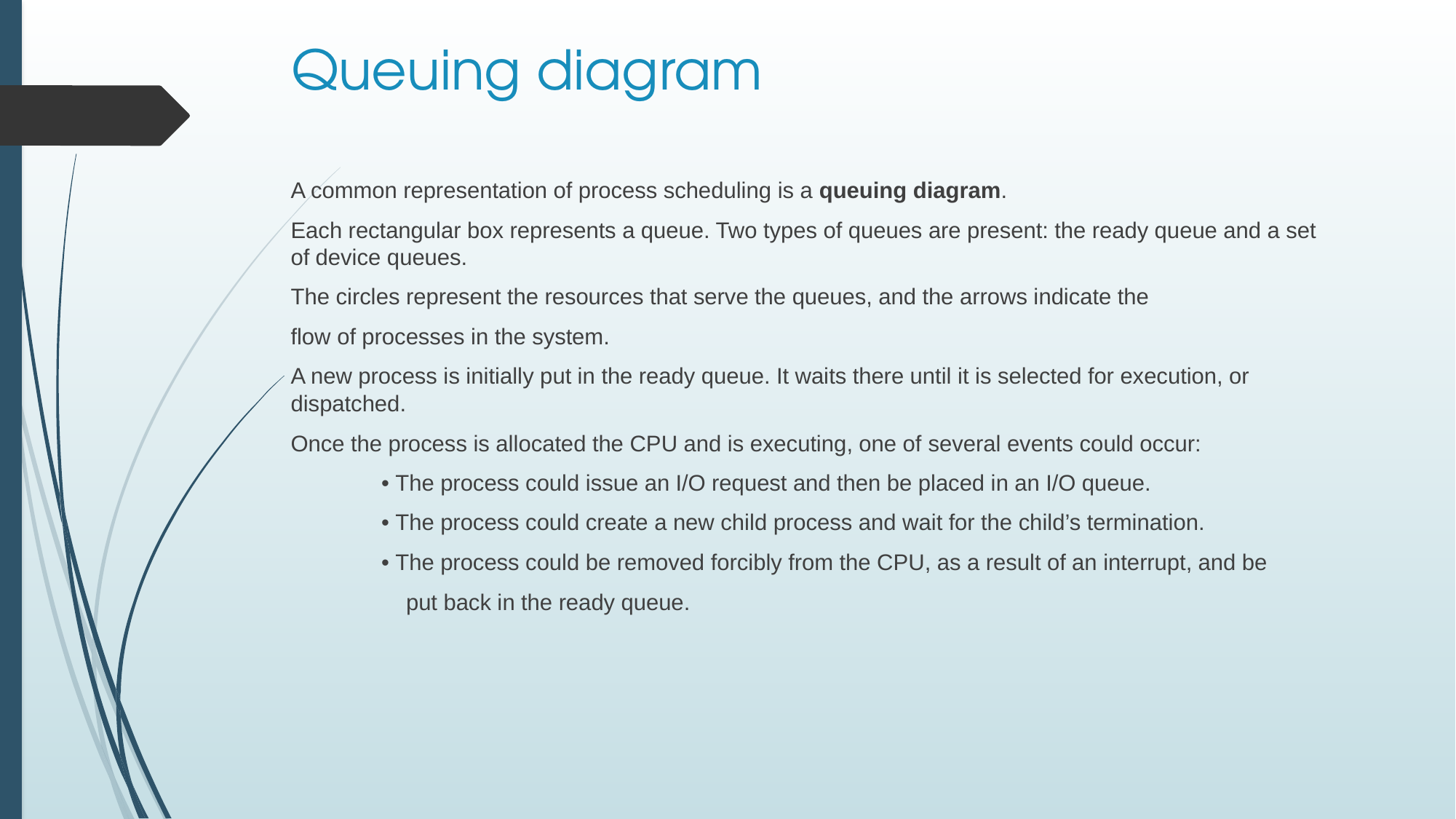

# Queuing diagram
A common representation of process scheduling is a queuing diagram.
Each rectangular box represents a queue. Two types of queues are present: the ready queue and a set of device queues.
The circles represent the resources that serve the queues, and the arrows indicate the
flow of processes in the system.
A new process is initially put in the ready queue. It waits there until it is selected for execution, or dispatched.
Once the process is allocated the CPU and is executing, one of several events could occur:
	• The process could issue an I/O request and then be placed in an I/O queue.
	• The process could create a new child process and wait for the child’s termination.
	• The process could be removed forcibly from the CPU, as a result of an interrupt, and be
	    put back in the ready queue.